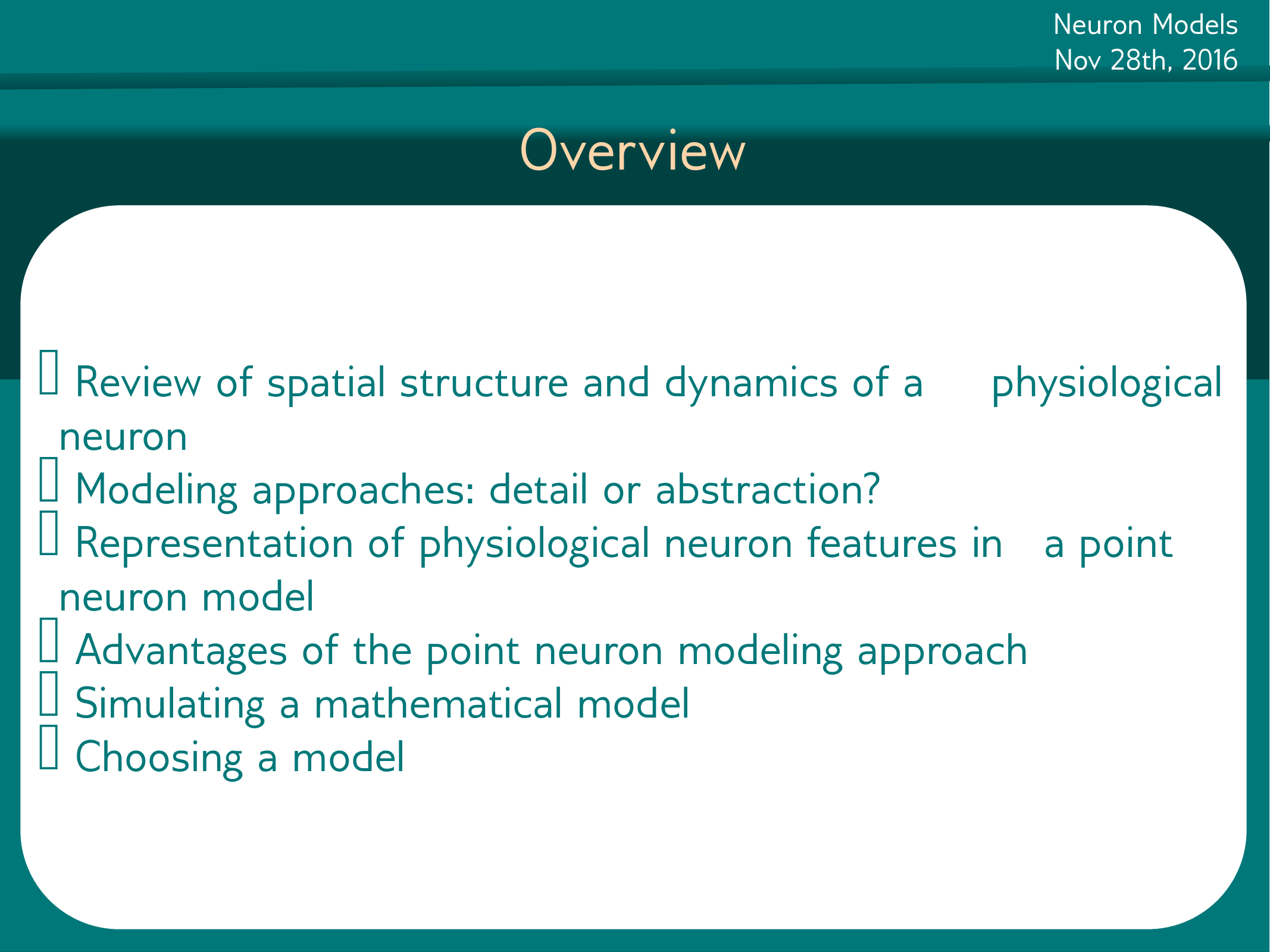

Neuron Models
Nov 28th, 2016
Overview
 Review of spatial structure and dynamics of a     physiological neuron
 Modeling approaches: detail or abstraction?
 Representation of physiological neuron features in   a point neuron model
 Advantages of the point neuron modeling approach
 Simulating a mathematical model
 Choosing a model